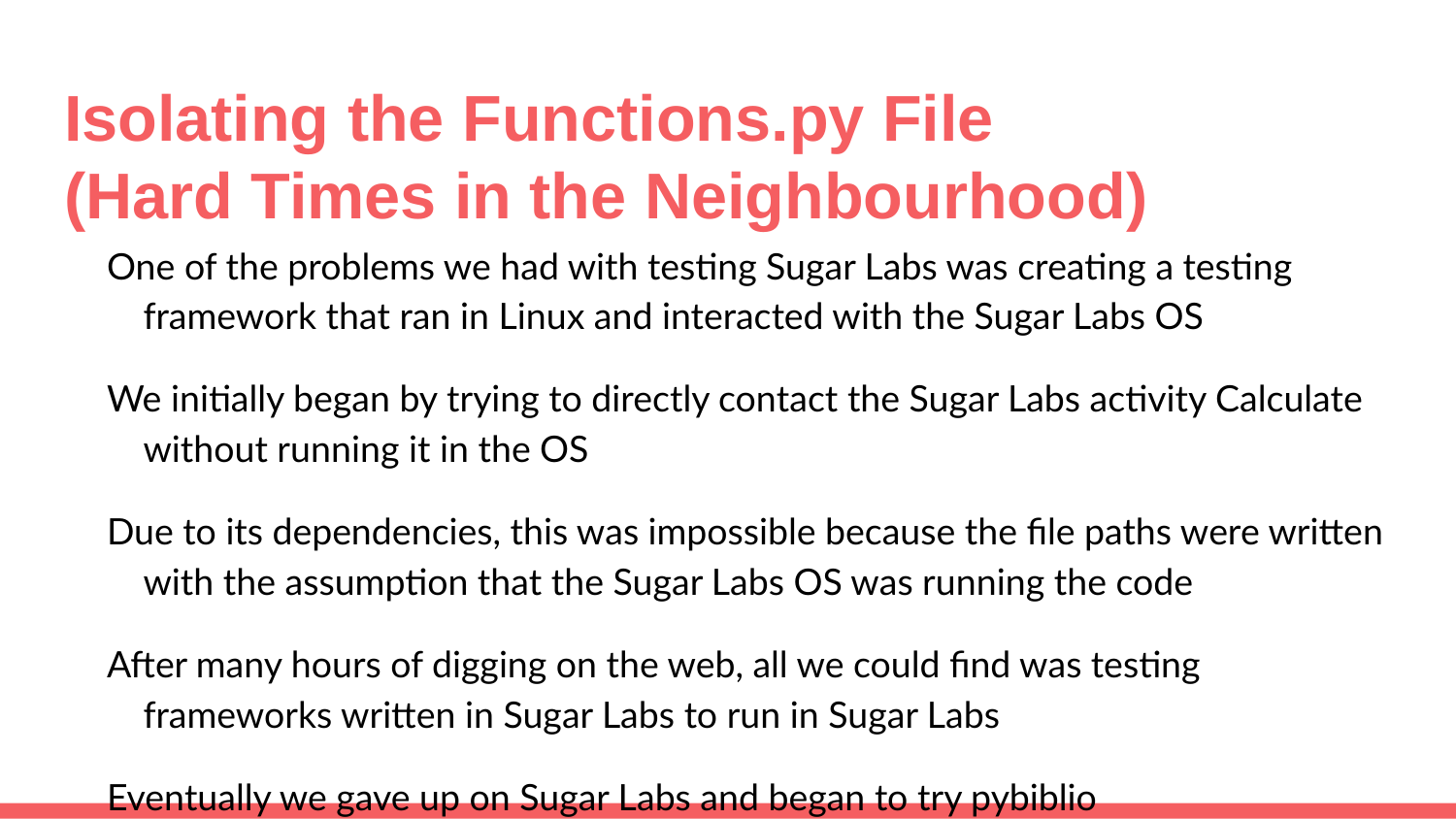

# Isolating the Functions.py File
(Hard Times in the Neighbourhood)
One of the problems we had with testing Sugar Labs was creating a testing framework that ran in Linux and interacted with the Sugar Labs OS
We initially began by trying to directly contact the Sugar Labs activity Calculate without running it in the OS
Due to its dependencies, this was impossible because the file paths were written with the assumption that the Sugar Labs OS was running the code
After many hours of digging on the web, all we could find was testing frameworks written in Sugar Labs to run in Sugar Labs
Eventually we gave up on Sugar Labs and began to try pybiblio